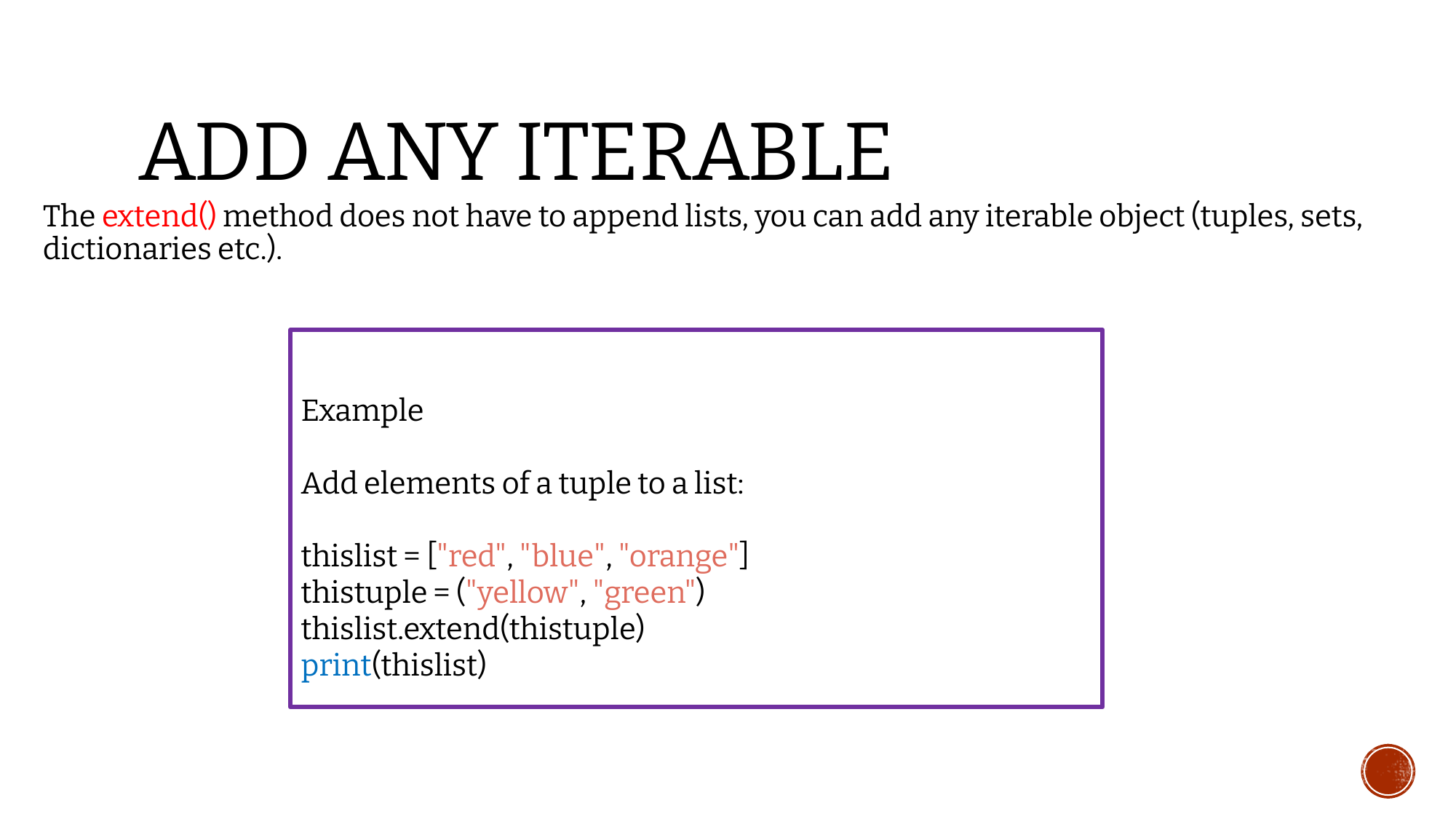

# Add Any Iterable
The extend() method does not have to append lists, you can add any iterable object (tuples, sets, dictionaries etc.).

Example

Add elements of a tuple to a list:

thislist = ["red", "blue", "orange"]
thistuple = ("yellow", "green")
thislist.extend(thistuple)
print(thislist)